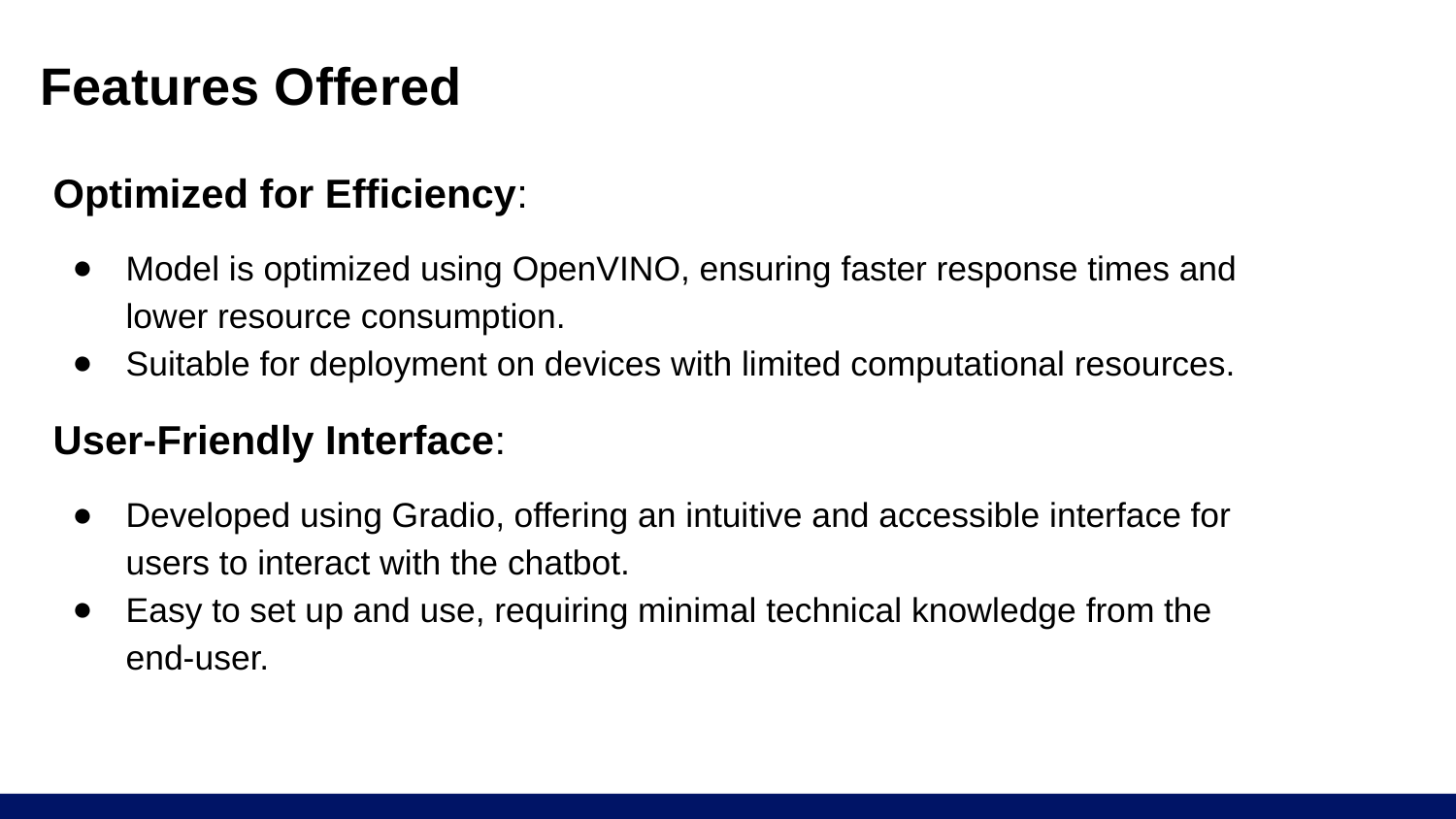

# Features Offered
Optimized for Efficiency:
Model is optimized using OpenVINO, ensuring faster response times and lower resource consumption.
Suitable for deployment on devices with limited computational resources.
User-Friendly Interface:
Developed using Gradio, offering an intuitive and accessible interface for users to interact with the chatbot.
Easy to set up and use, requiring minimal technical knowledge from the end-user.